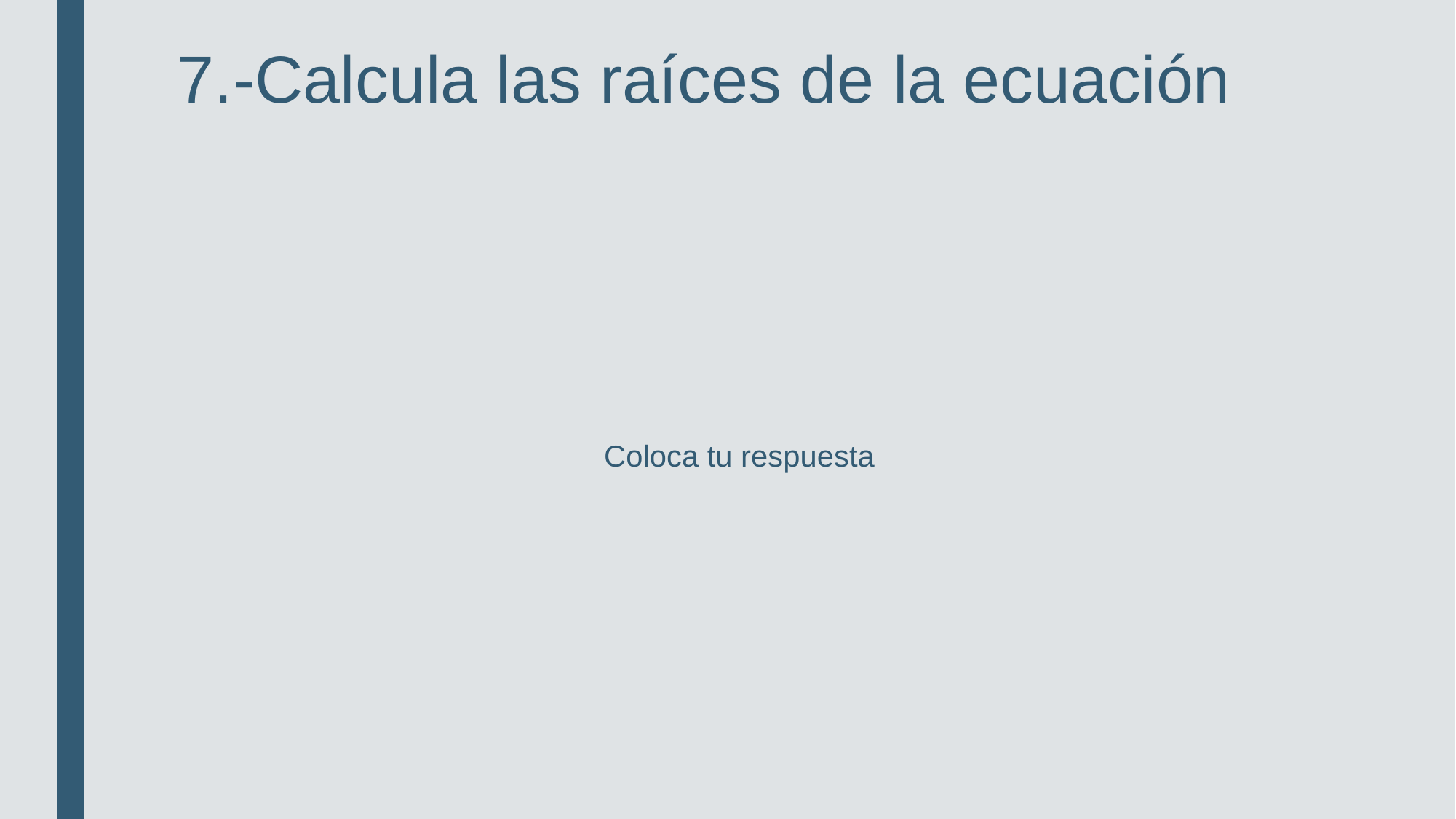

# 7.-Calcula las raíces de la ecuación

Coloca tu respuesta